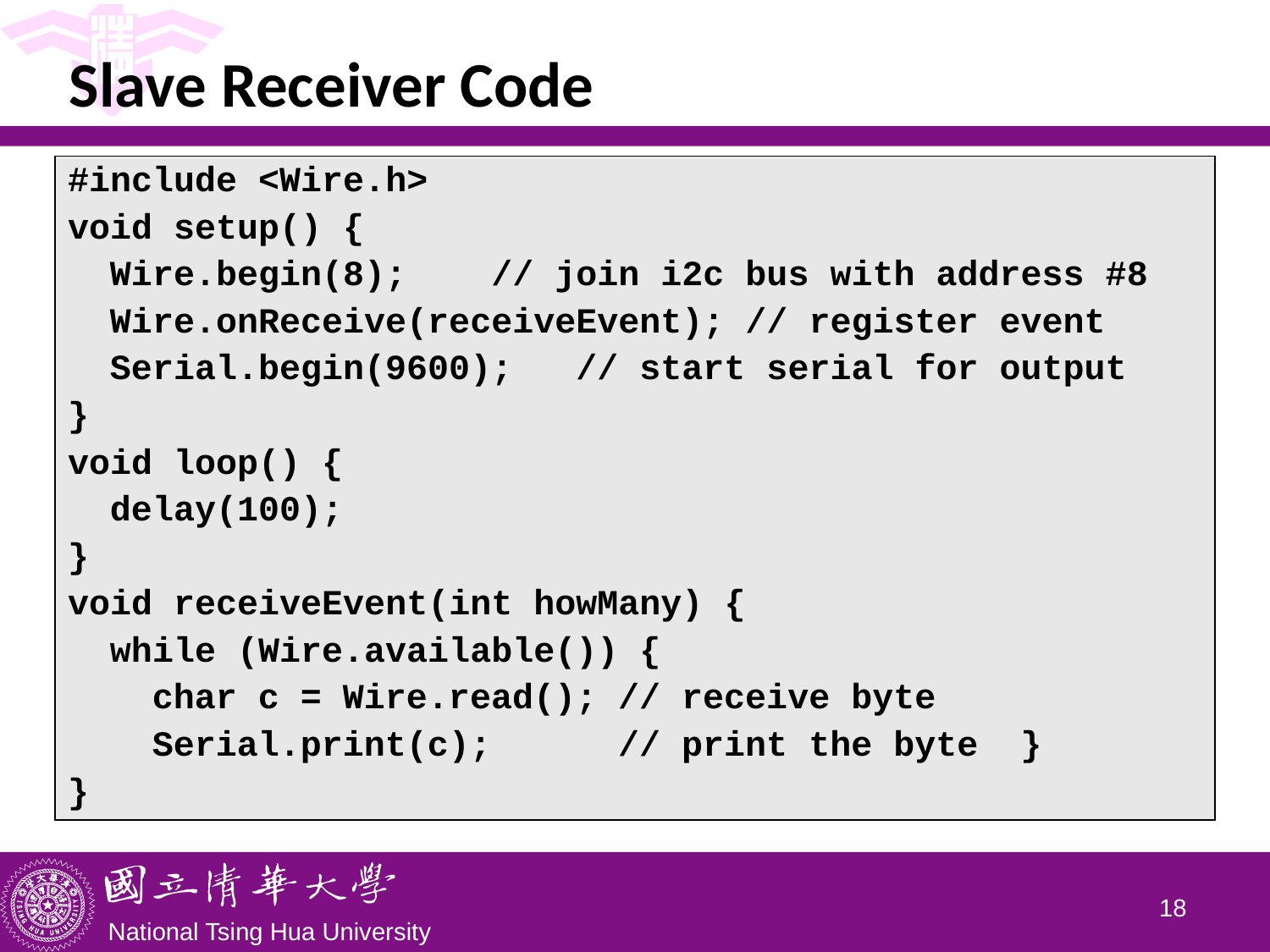

# Slave Receiver Code
| #include <Wire.h> void setup() { Wire.begin(8); // join i2c bus with address #8 Wire.onReceive(receiveEvent); // register event Serial.begin(9600); // start serial for output } void loop() { delay(100); } void receiveEvent(int howMany) { while (Wire.available()) { char c = Wire.read(); // receive byte Serial.print(c); // print the byte } } |
| --- |
18